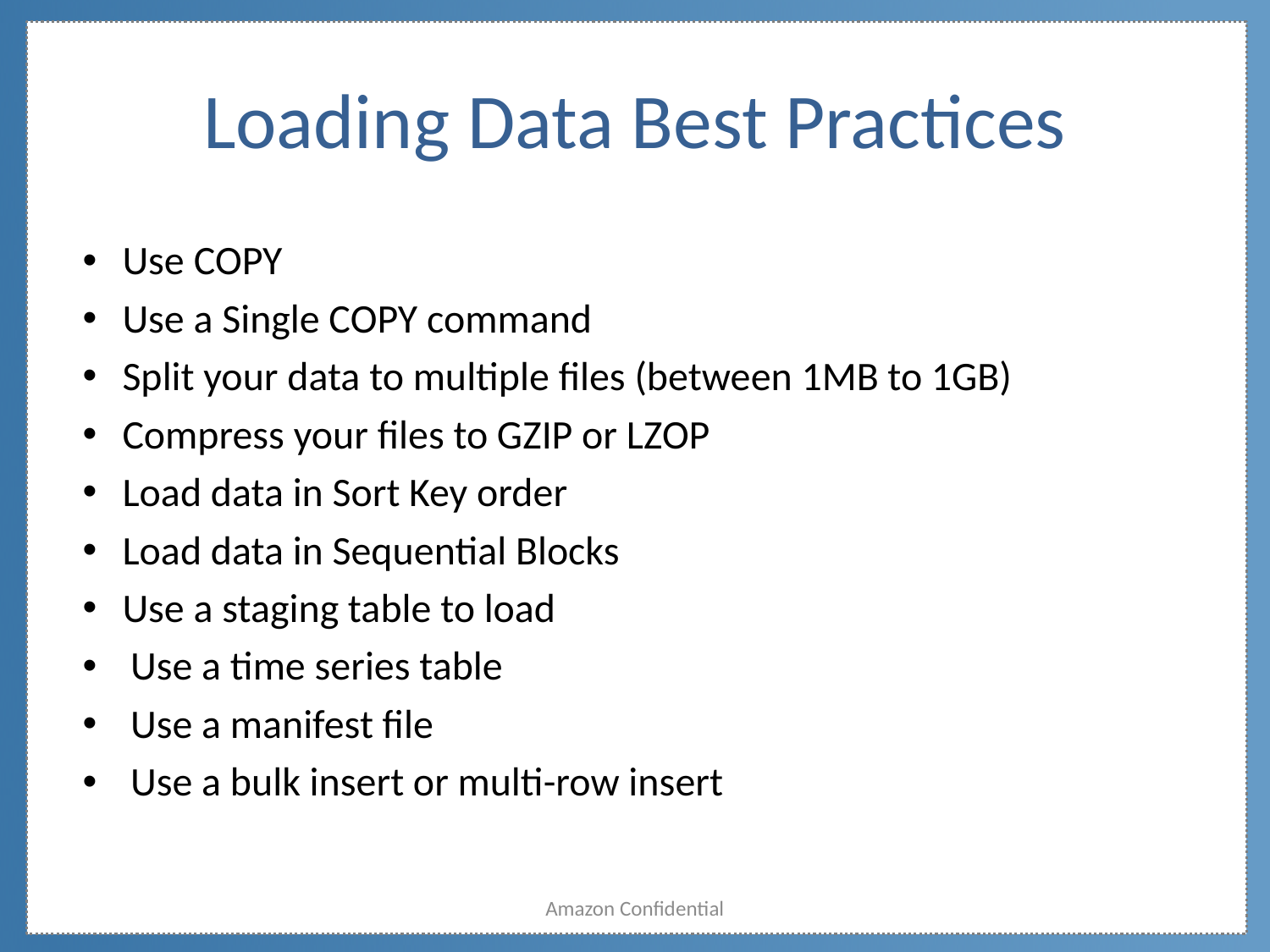

# Loading Data Best Practices

Use COPY
Use a Single COPY command
Split your data to multiple files (between 1MB to 1GB)
Compress your files to GZIP or LZOP
Load data in Sort Key order
Load data in Sequential Blocks
Use a staging table to load
Use a time series table
Use a manifest file
Use a bulk insert or multi-row insert

Amazon Confidential